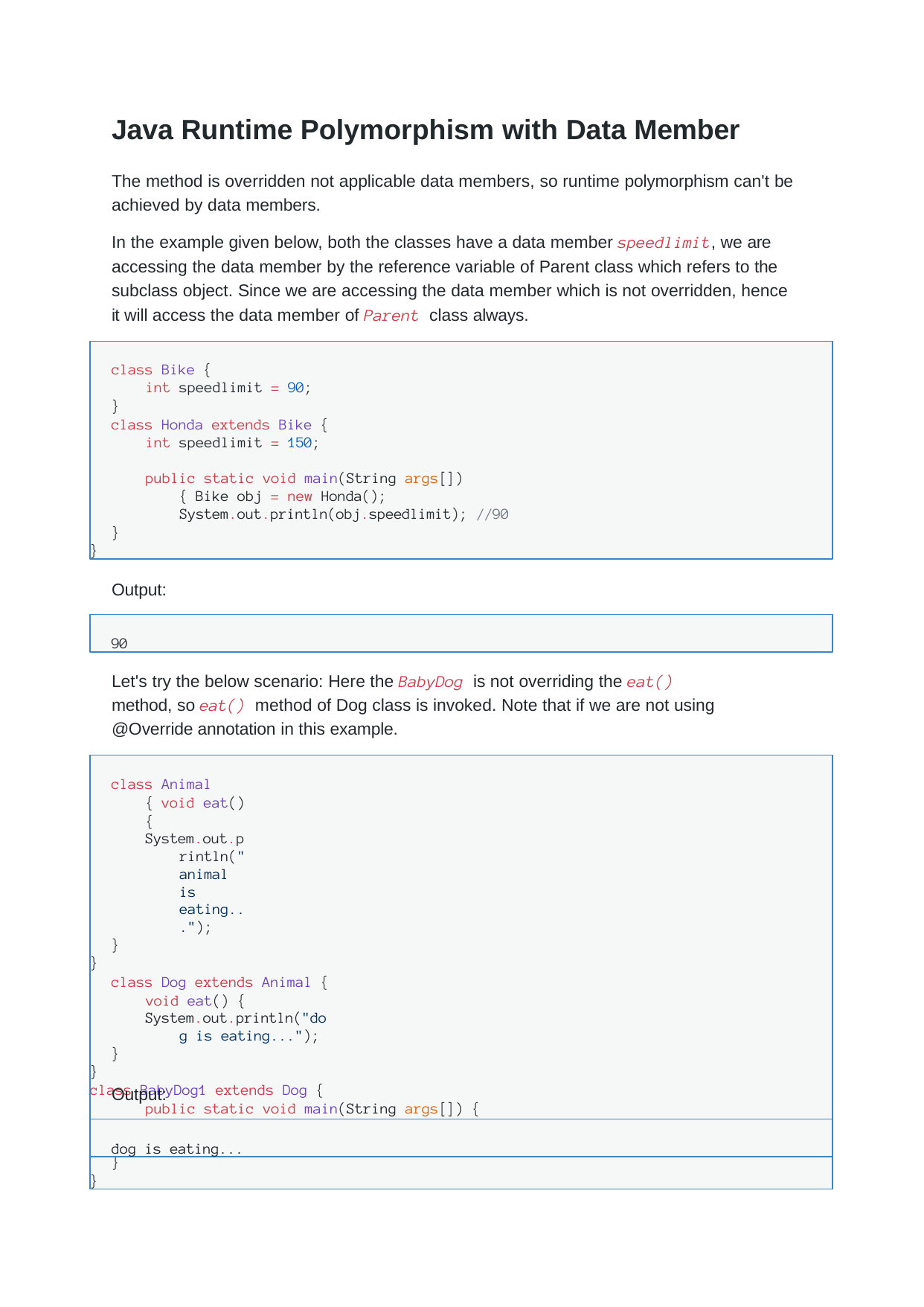

Java Runtime Polymorphism with Data Member
The method is overridden not applicable data members, so runtime polymorphism can't be achieved by data members.
In the example given below, both the classes have a data member speedlimit, we are accessing the data member by the reference variable of Parent class which refers to the subclass object. Since we are accessing the data member which is not overridden, hence it will access the data member of Parent class always.
class Bike {
int speedlimit = 90;
}
class Honda extends Bike { int speedlimit = 150;
public static void main(String args[]) { Bike obj = new Honda(); System.out.println(obj.speedlimit); //90
}
}
Output:

90
Let's try the below scenario: Here the BabyDog is not overriding the eat() method, so eat() method of Dog class is invoked. Note that if we are not using @Override annotation in this example.

class Animal { void eat() {
System.out.println("animal is eating...");
}
}
class Dog extends Animal { void eat() {
System.out.println("dog is eating...");
}
}
class BabyDog1 extends Dog {
public static void main(String args[]) { Animal a = new BabyDog1();
a.eat();
}
}
Output:

dog is eating...